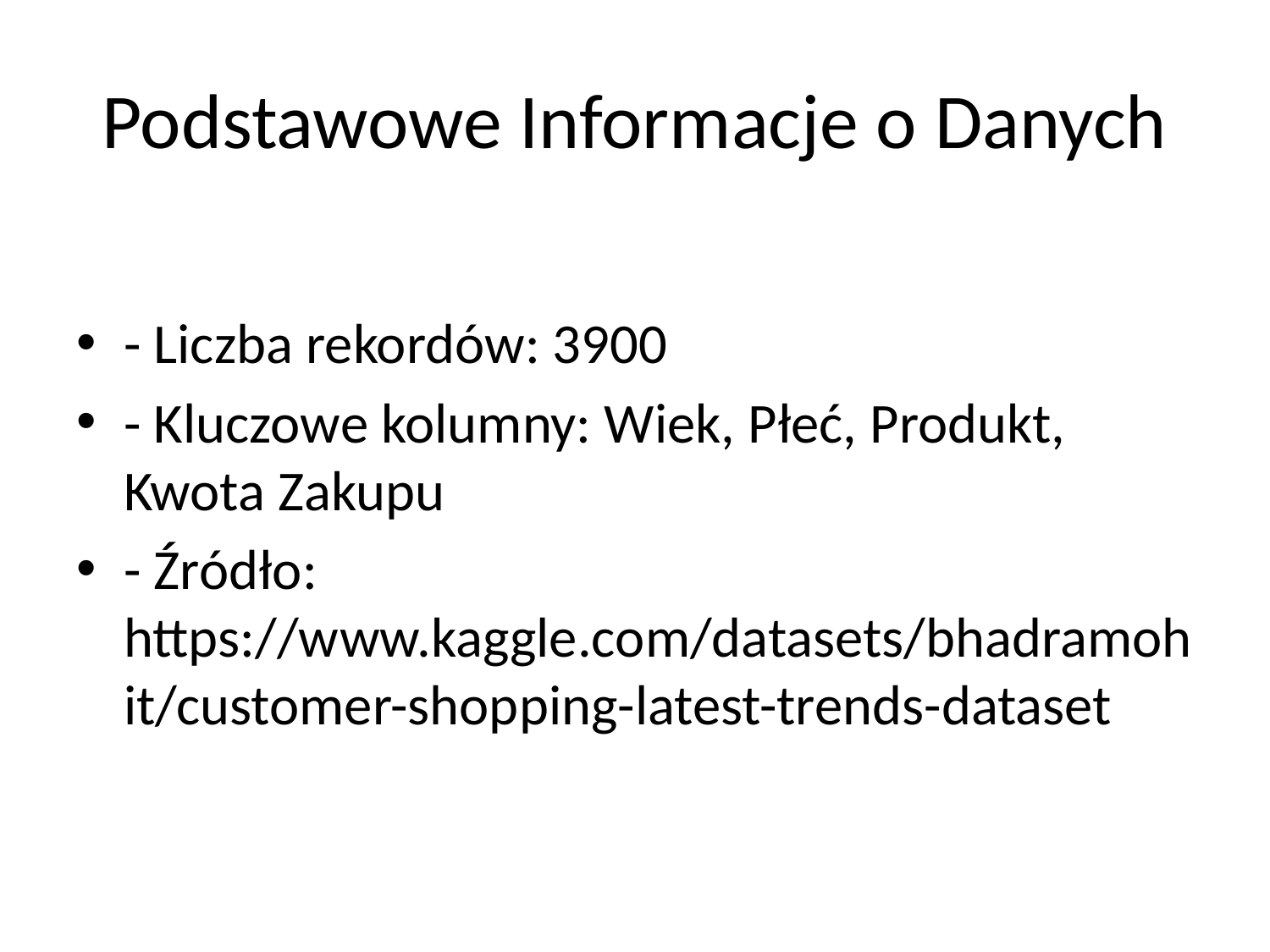

# Podstawowe Informacje o Danych

- Liczba rekordów: 3900
- Kluczowe kolumny: Wiek, Płeć, Produkt, Kwota Zakupu
- Źródło: https://www.kaggle.com/datasets/bhadramohit/customer-shopping-latest-trends-dataset